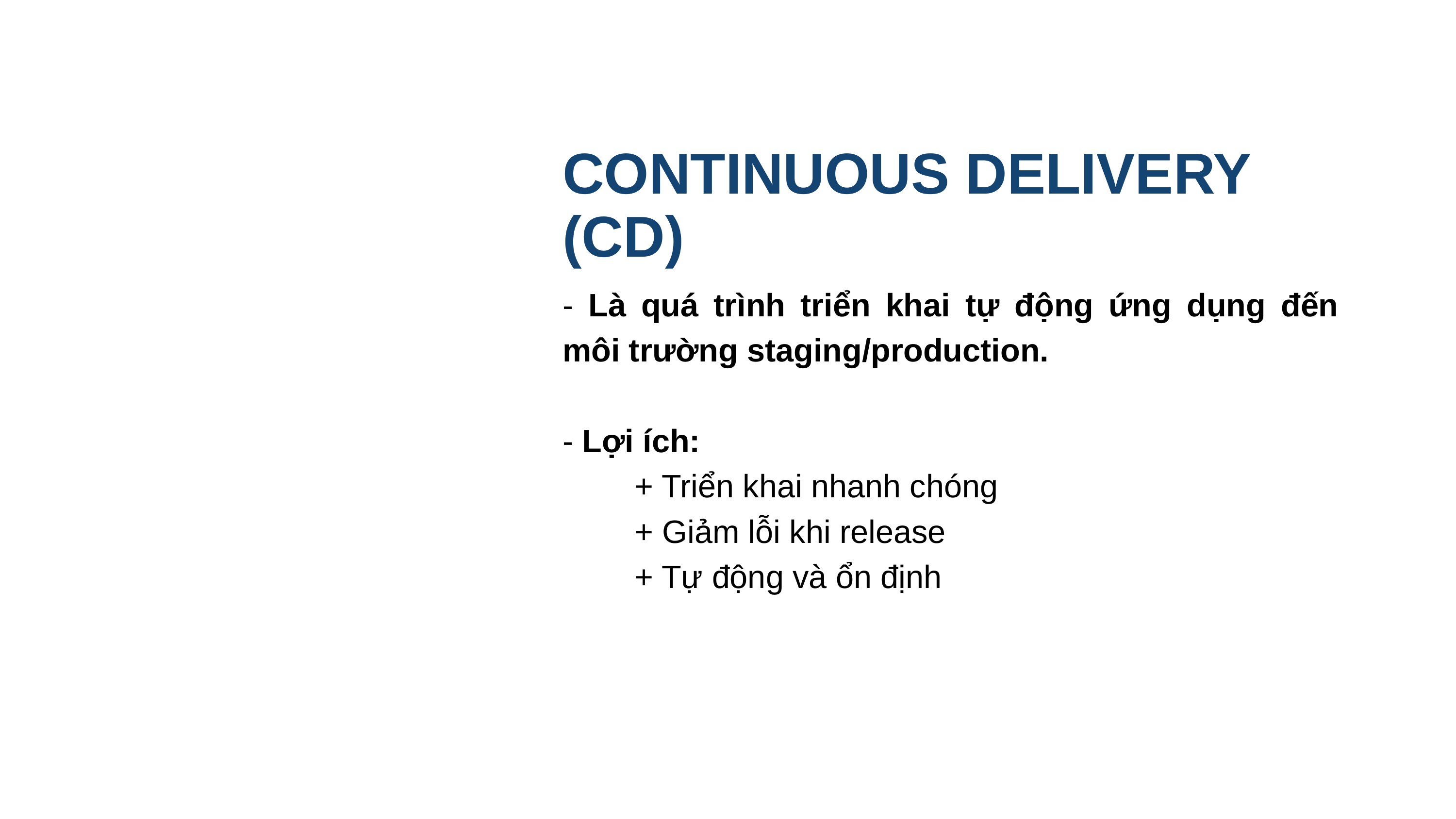

CONTINUOUS DELIVERY (CD)
- Là quá trình triển khai tự động ứng dụng đến môi trường staging/production.

- Lợi ích:
        + Triển khai nhanh chóng
        + Giảm lỗi khi release
        + Tự động và ổn định